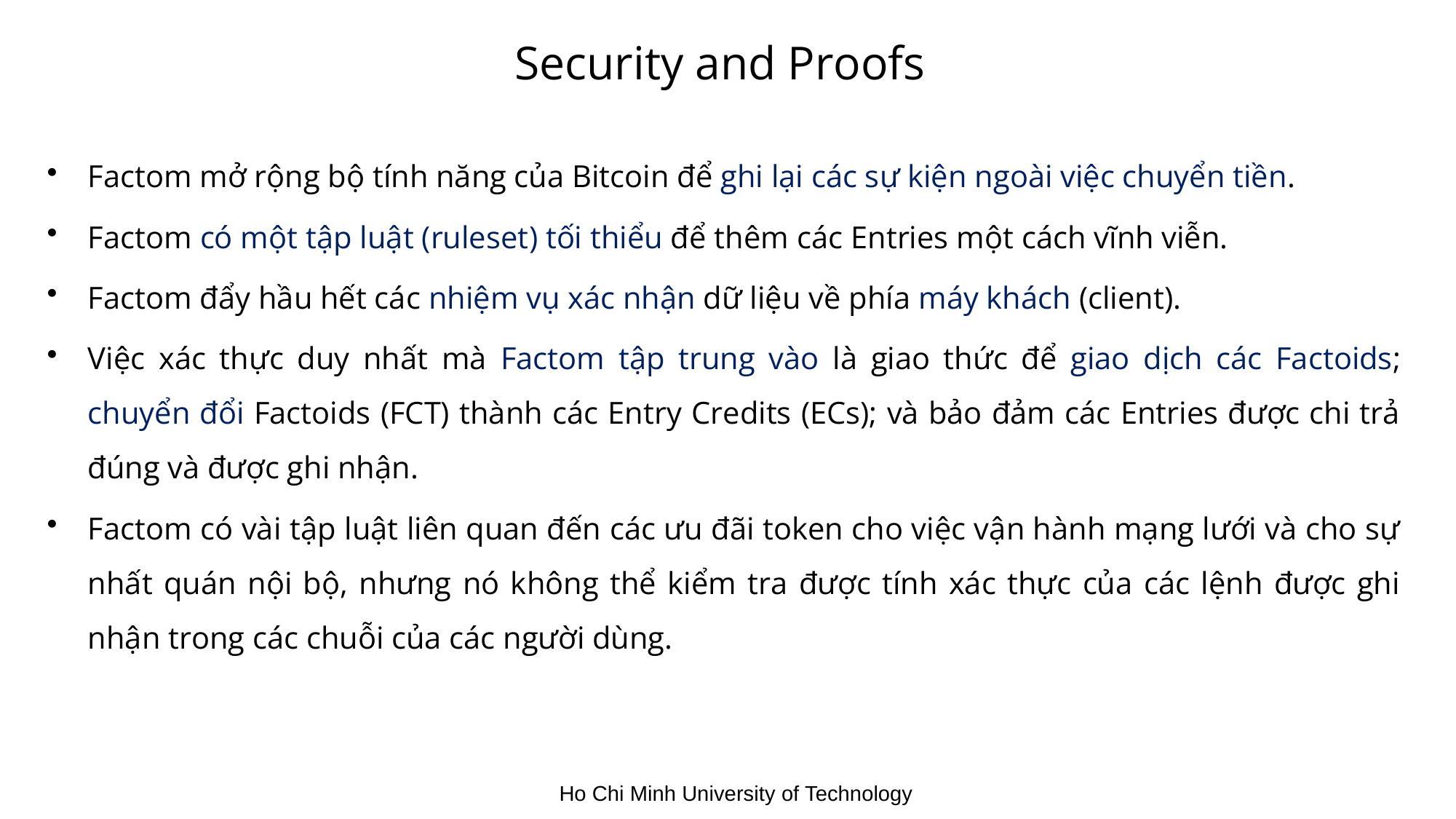

# Security and Proofs
Factom mở rộng bộ tính năng của Bitcoin để ghi lại các sự kiện ngoài việc chuyển tiền.
Factom có ​​một tập luật (ruleset) tối thiểu để thêm các Entries một cách vĩnh viễn.
Factom đẩy hầu hết các nhiệm vụ xác nhận dữ liệu về phía máy khách (client).
Việc xác thực duy nhất mà Factom tập trung vào là giao thức để giao dịch các Factoids; chuyển đổi Factoids (FCT) thành các Entry Credits (ECs); và bảo đảm các Entries được chi trả đúng và được ghi nhận.
Factom có vài tập luật liên quan đến các ưu đãi token cho việc vận hành mạng lưới và cho sự nhất quán nội bộ, nhưng nó không thể kiểm tra được tính xác thực của các lệnh được ghi nhận trong các chuỗi của các người dùng.

6
Ho Chi Minh University of Technology